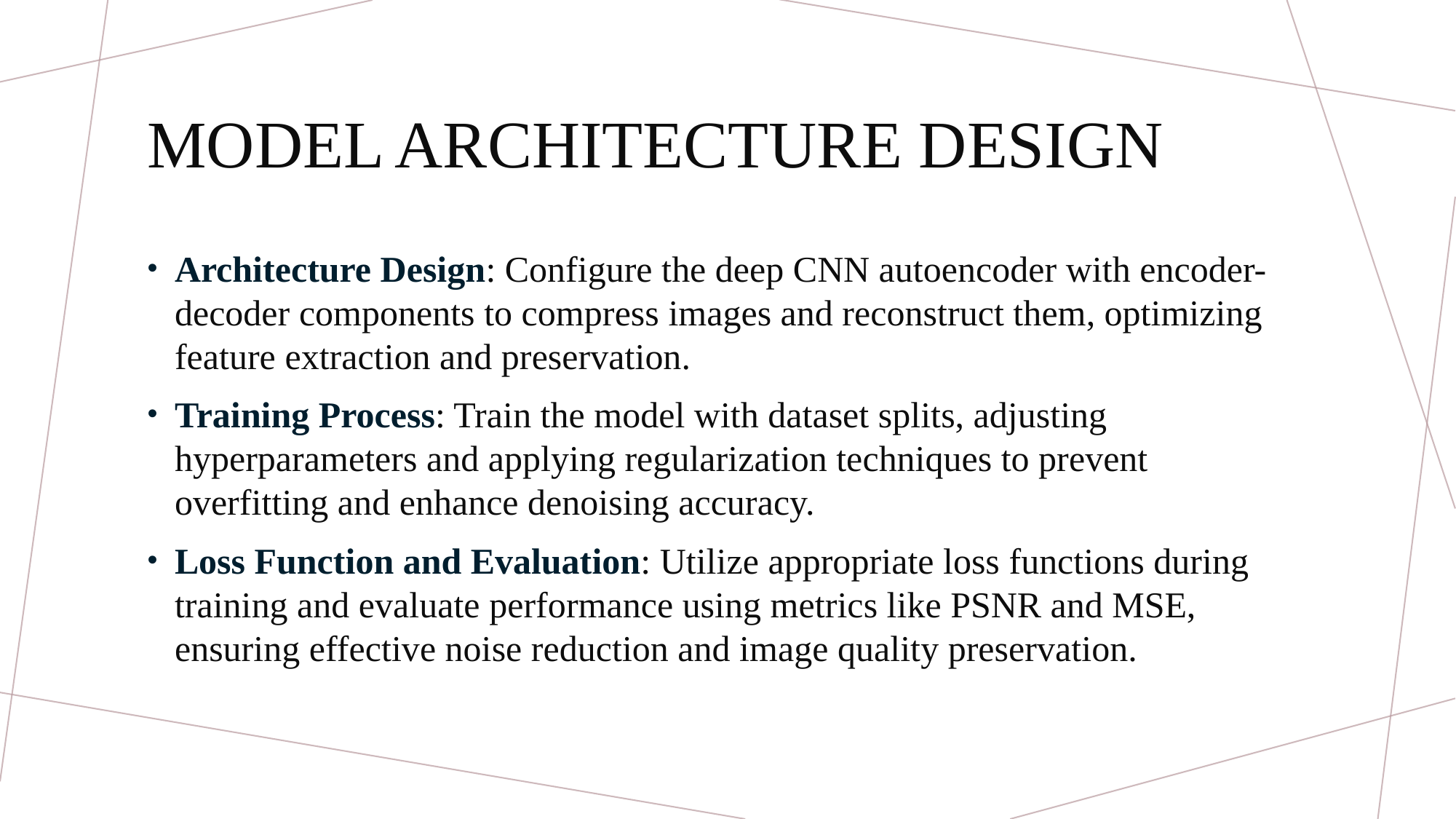

# Model Architecture Design
Architecture Design: Configure the deep CNN autoencoder with encoder-decoder components to compress images and reconstruct them, optimizing feature extraction and preservation.
Training Process: Train the model with dataset splits, adjusting hyperparameters and applying regularization techniques to prevent overfitting and enhance denoising accuracy.
Loss Function and Evaluation: Utilize appropriate loss functions during training and evaluate performance using metrics like PSNR and MSE, ensuring effective noise reduction and image quality preservation.